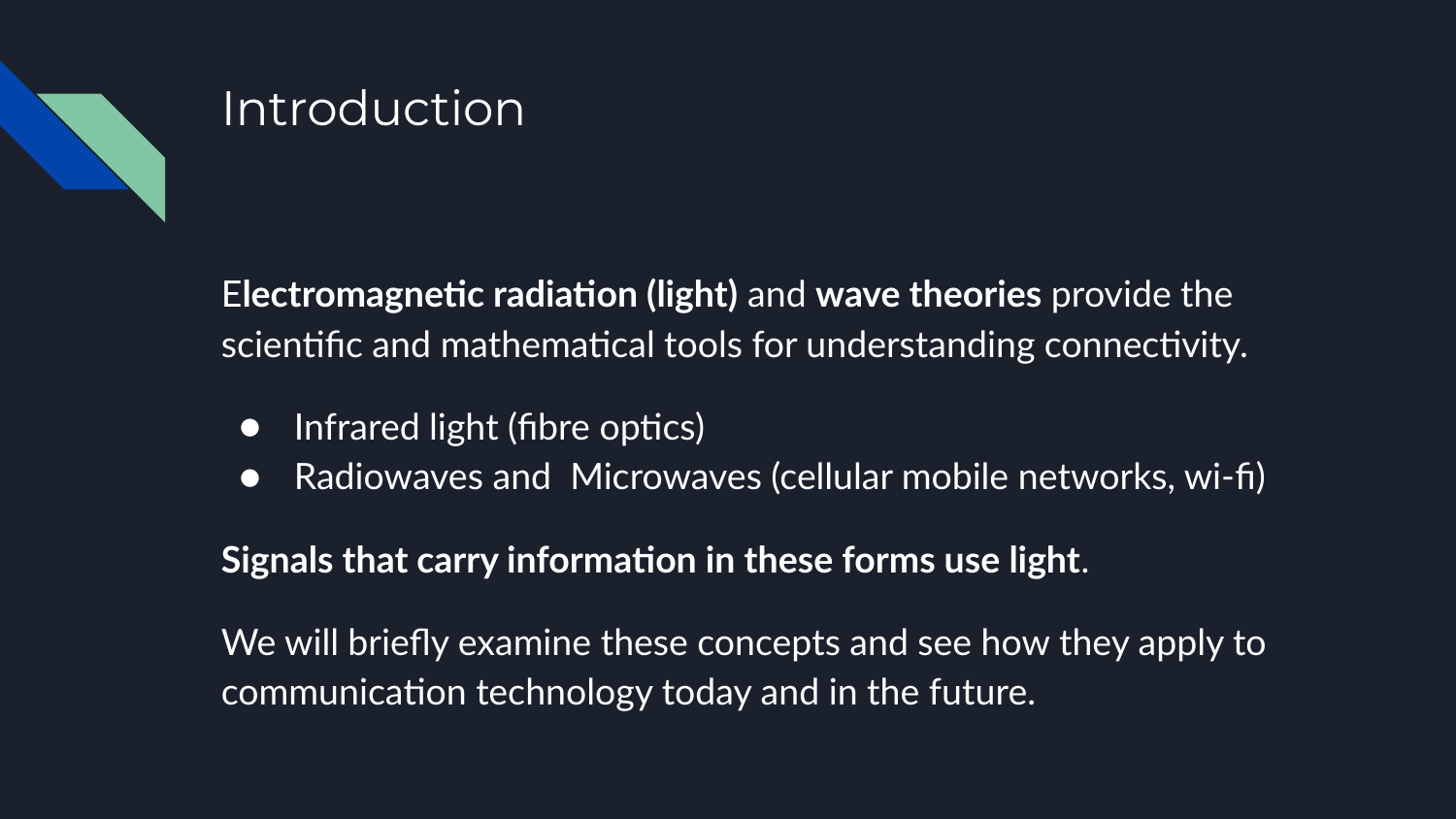

# Introduction
Electromagnetic radiation (light) and wave theories provide the scientific and mathematical tools for understanding connectivity.
Infrared light (fibre optics)
Radiowaves and  Microwaves (cellular mobile networks, wi-fi)
Signals that carry information in these forms use light.
We will briefly examine these concepts and see how they apply to communication technology today and in the future.